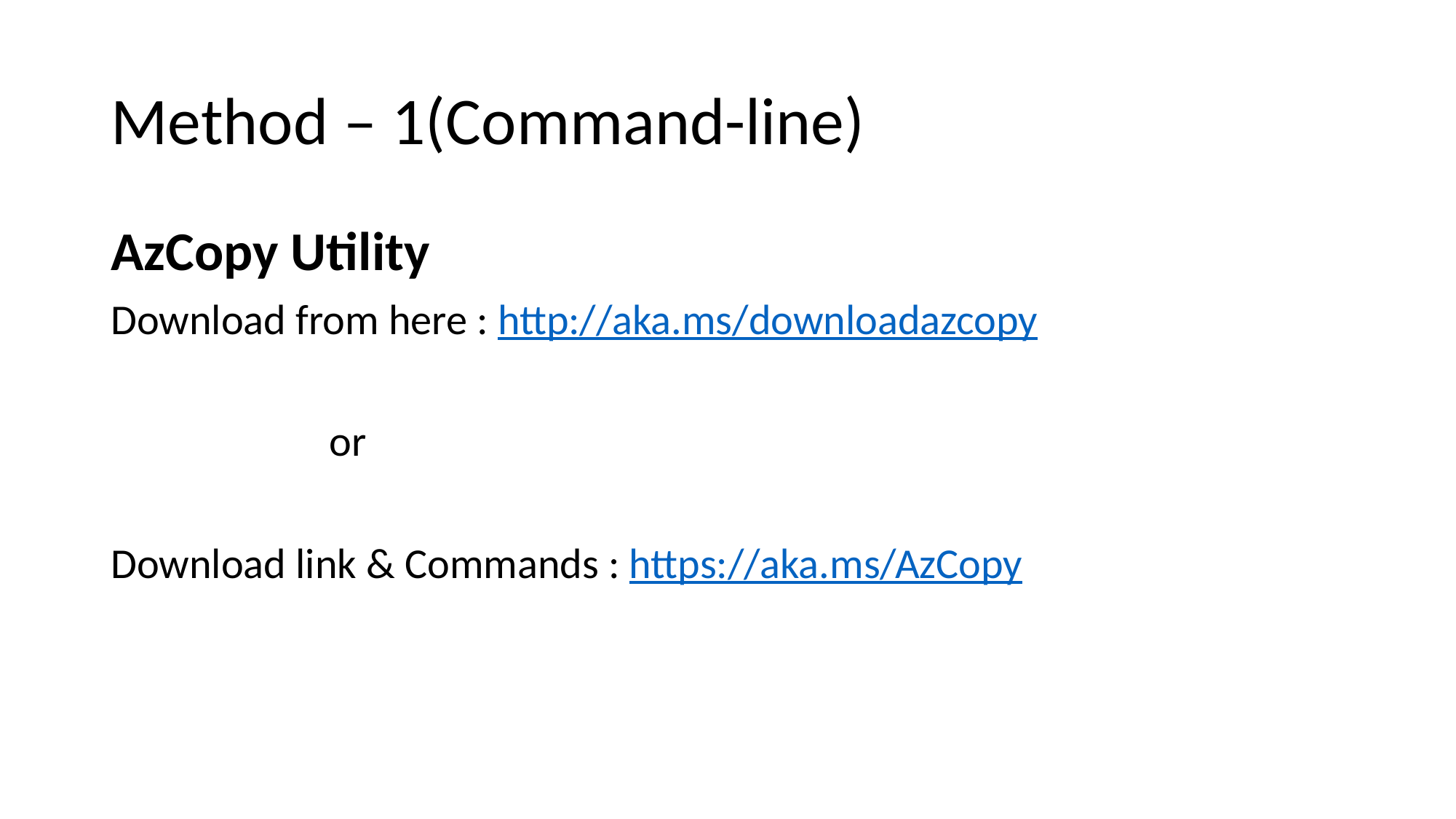

# Method – 1(Command-line)
AzCopy Utility
Download from here : http://aka.ms/downloadazcopy

		or

Download link & Commands : https://aka.ms/AzCopy